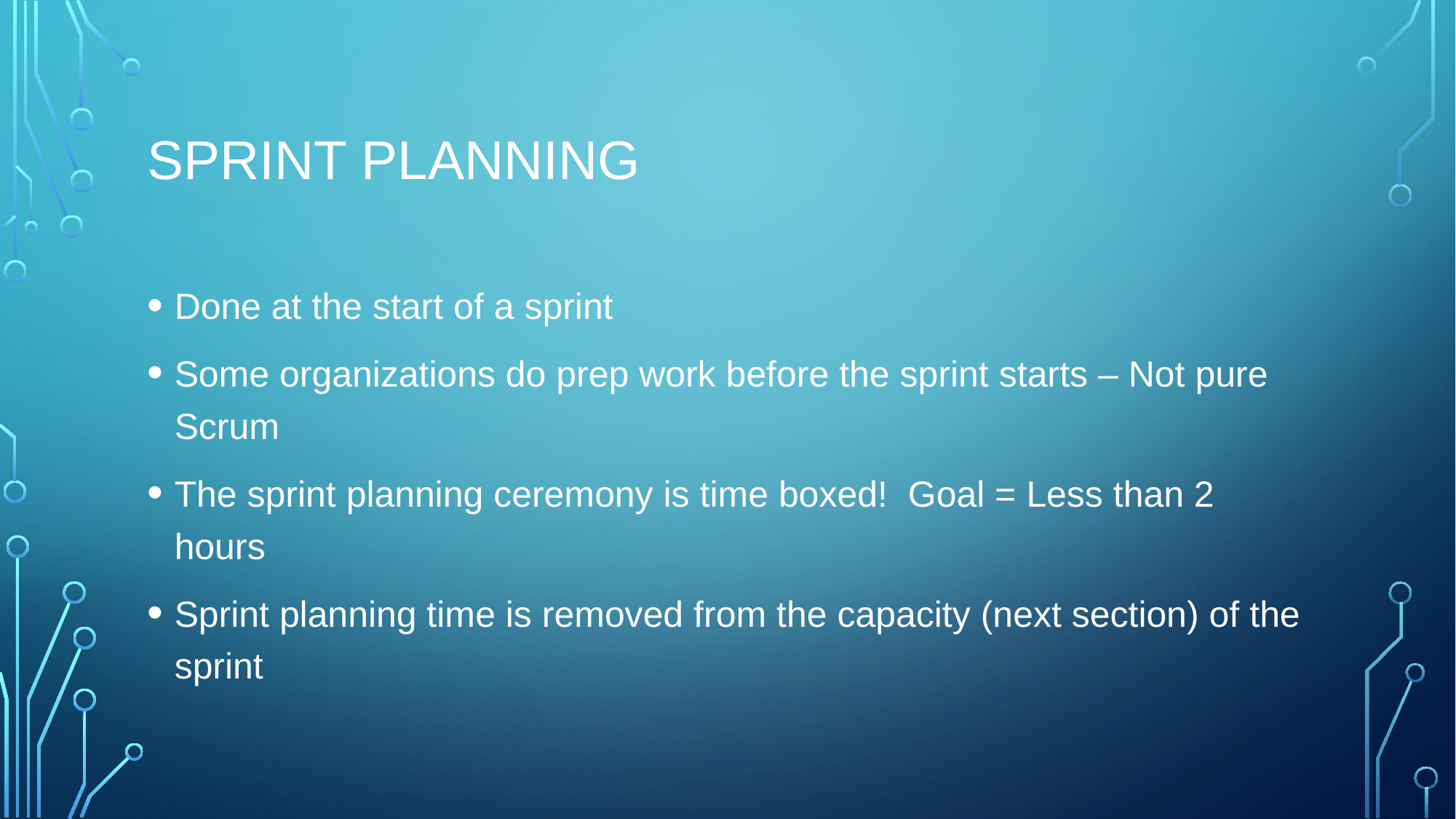

# Sprint planning
Done at the start of a sprint
Some organizations do prep work before the sprint starts – Not pure Scrum
The sprint planning ceremony is time boxed!  Goal = Less than 2 hours
Sprint planning time is removed from the capacity (next section) of the sprint